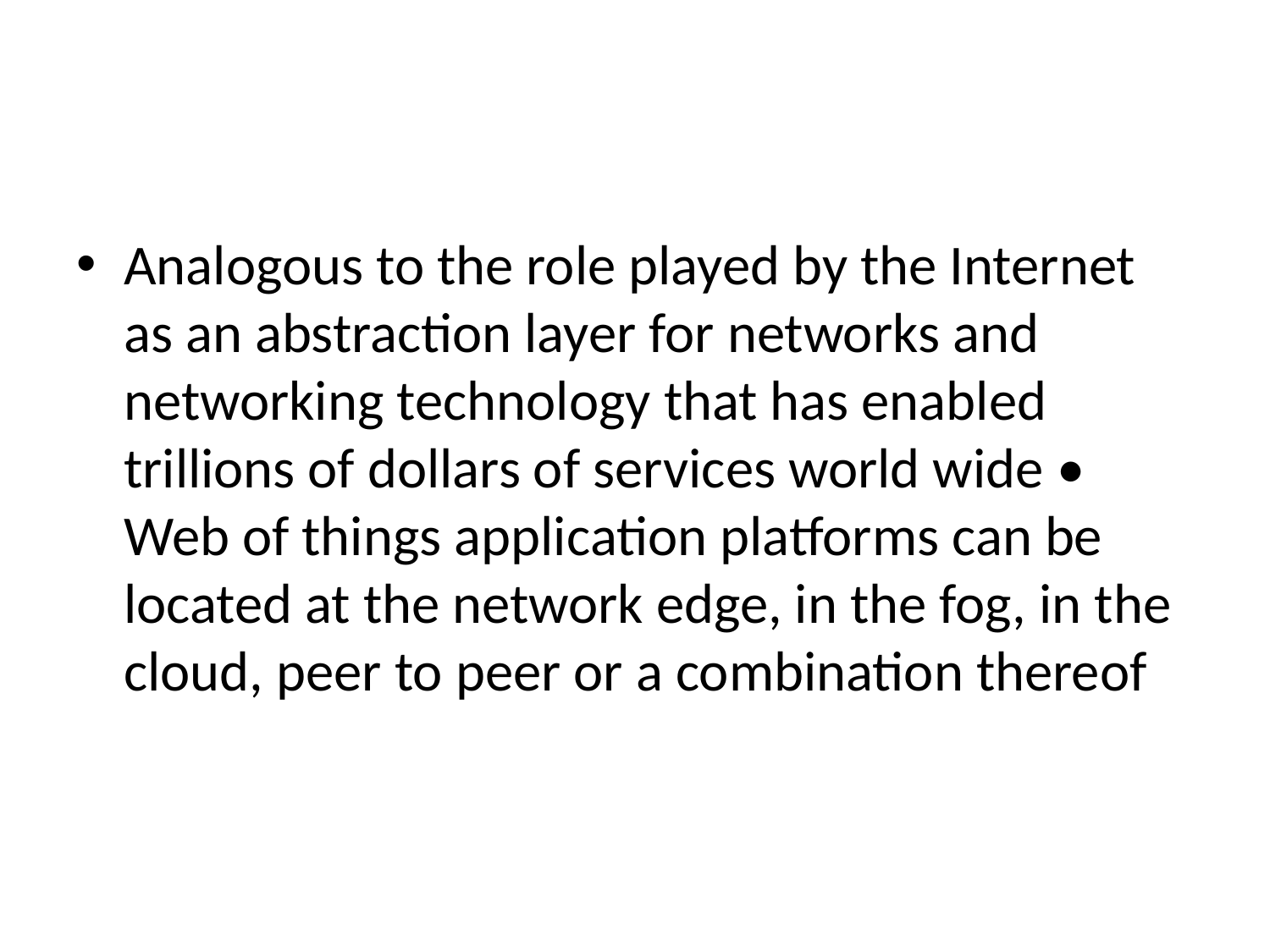

Analogous to the role played by the Internet as an abstraction layer for networks and networking technology that has enabled trillions of dollars of services world wide • Web of things application platforms can be located at the network edge, in the fog, in the cloud, peer to peer or a combination thereof